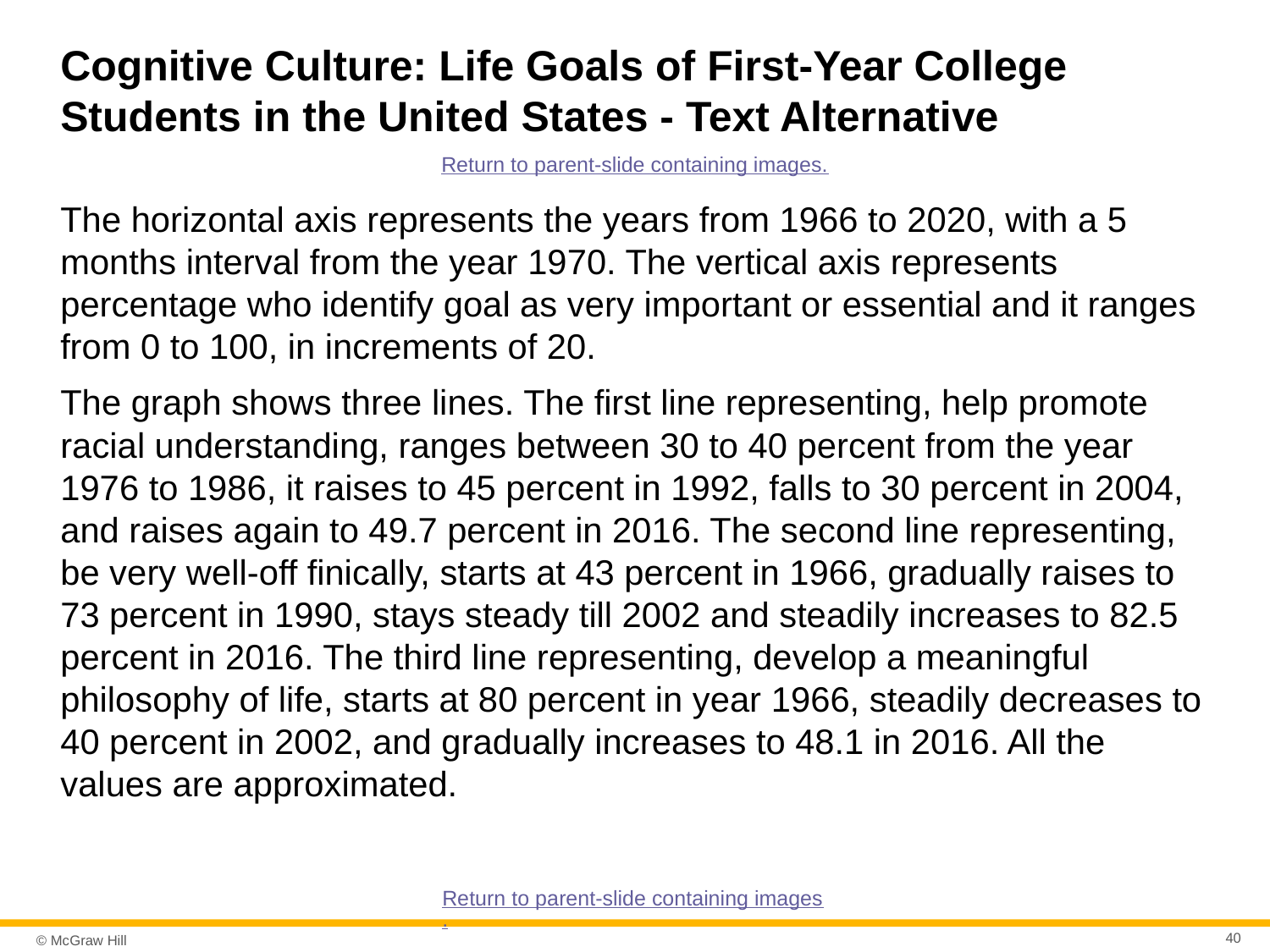

# Cognitive Culture: Life Goals of First-Year College Students in the United States - Text Alternative
Return to parent-slide containing images.
The horizontal axis represents the years from 1966 to 2020, with a 5 months interval from the year 1970. The vertical axis represents percentage who identify goal as very important or essential and it ranges from 0 to 100, in increments of 20.
The graph shows three lines. The first line representing, help promote racial understanding, ranges between 30 to 40 percent from the year 1976 to 1986, it raises to 45 percent in 1992, falls to 30 percent in 2004, and raises again to 49.7 percent in 2016. The second line representing, be very well-off finically, starts at 43 percent in 1966, gradually raises to 73 percent in 1990, stays steady till 2002 and steadily increases to 82.5 percent in 2016. The third line representing, develop a meaningful philosophy of life, starts at 80 percent in year 1966, steadily decreases to 40 percent in 2002, and gradually increases to 48.1 in 2016. All the values are approximated.
Return to parent-slide containing images.